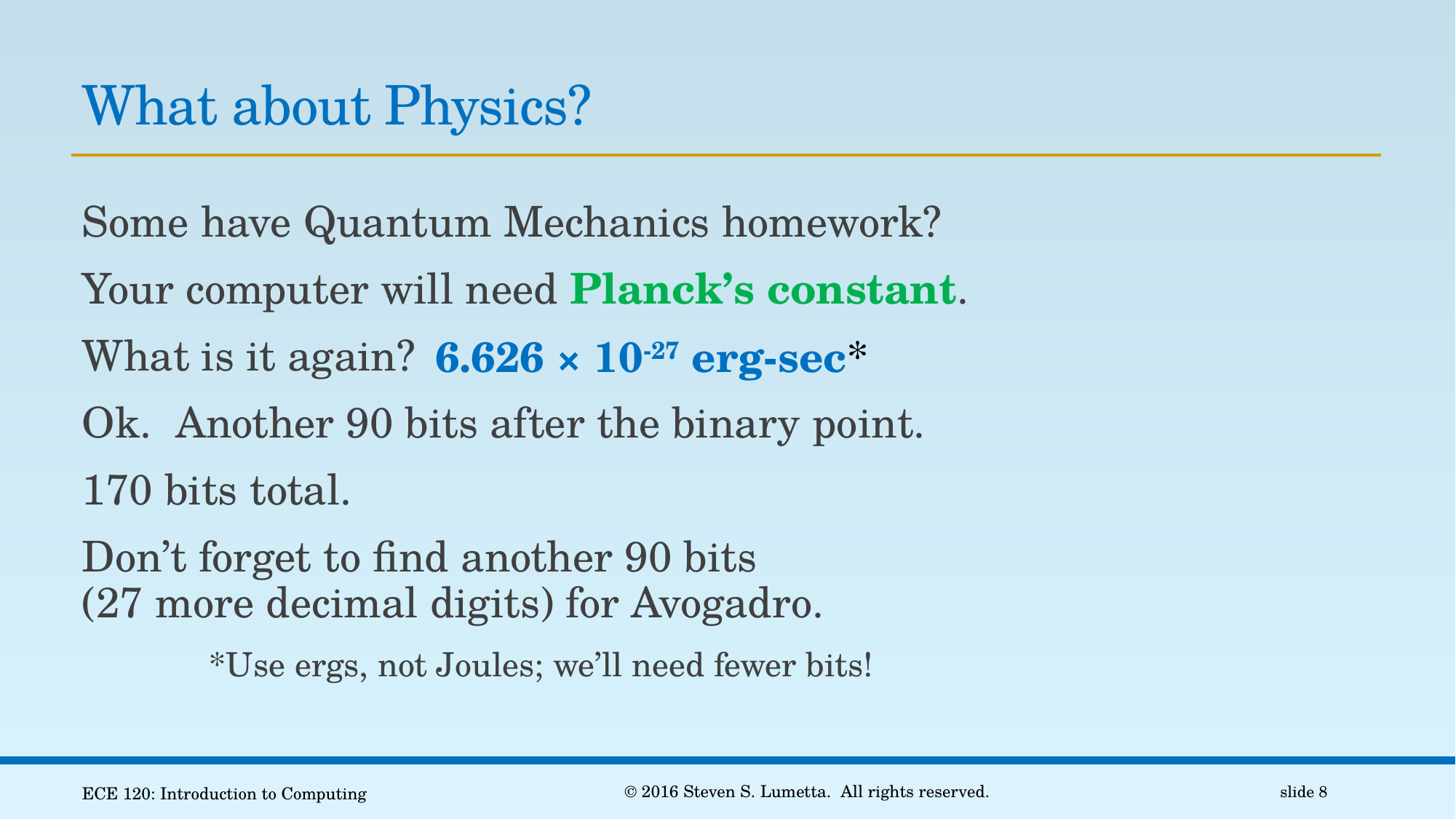

# What about Physics?
Some have Quantum Mechanics homework?
Your computer will need Planck’s constant.
What is it again?
Ok.  Another 90 bits after the binary point.
170 bits total.
Don’t forget to find another 90 bits
(27 more decimal digits) for Avogadro.
*Use ergs, not Joules; we’ll need fewer bits!

6.626 × 10-27 erg-sec*
ECE 120: Introduction to Computing
© 2016 Steven S. Lumetta.  All rights reserved.
slide 8